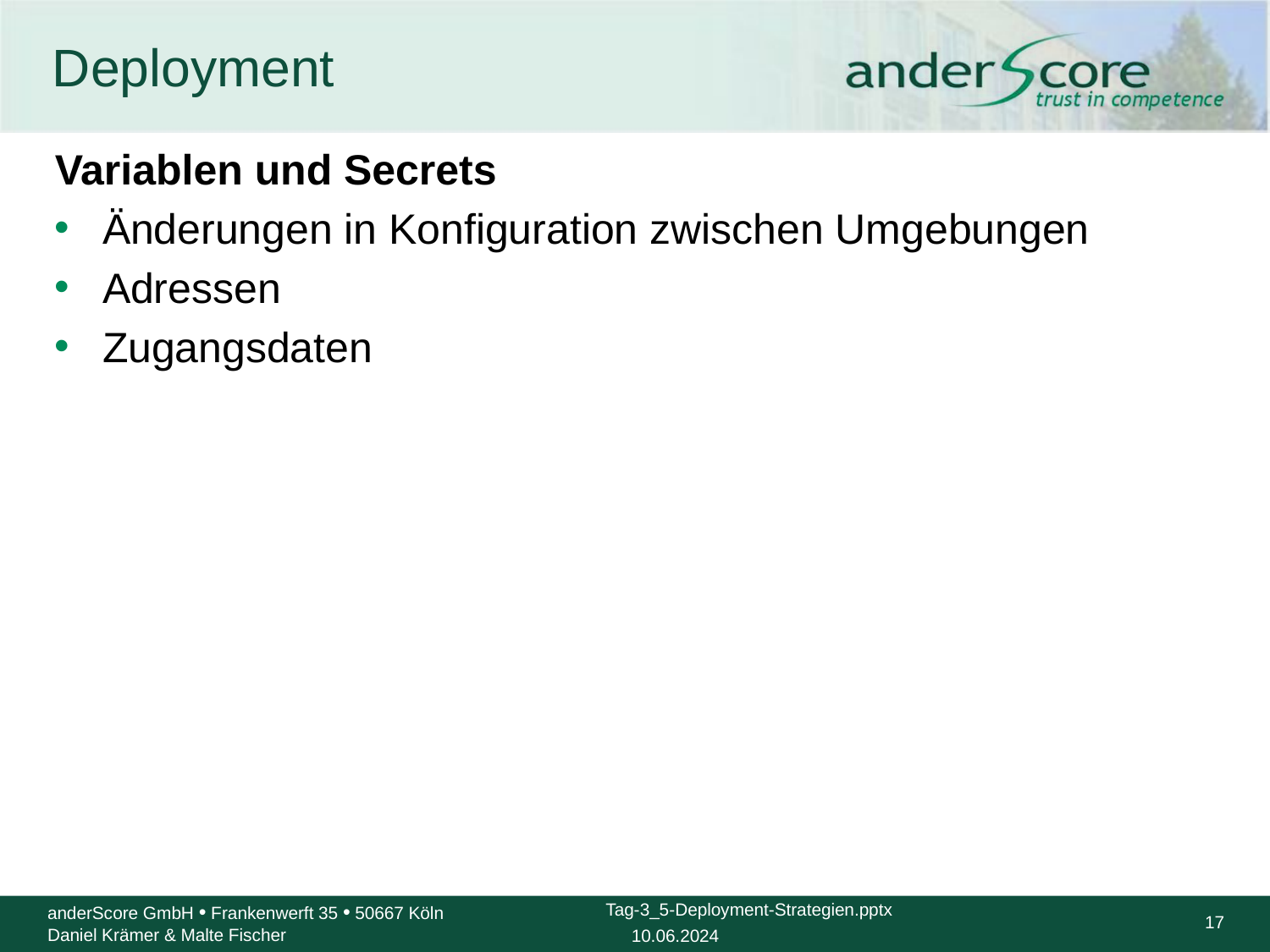

# Deployment
Variablen und Secrets
Änderungen in Konfiguration zwischen Umgebungen
Adressen
Zugangsdaten